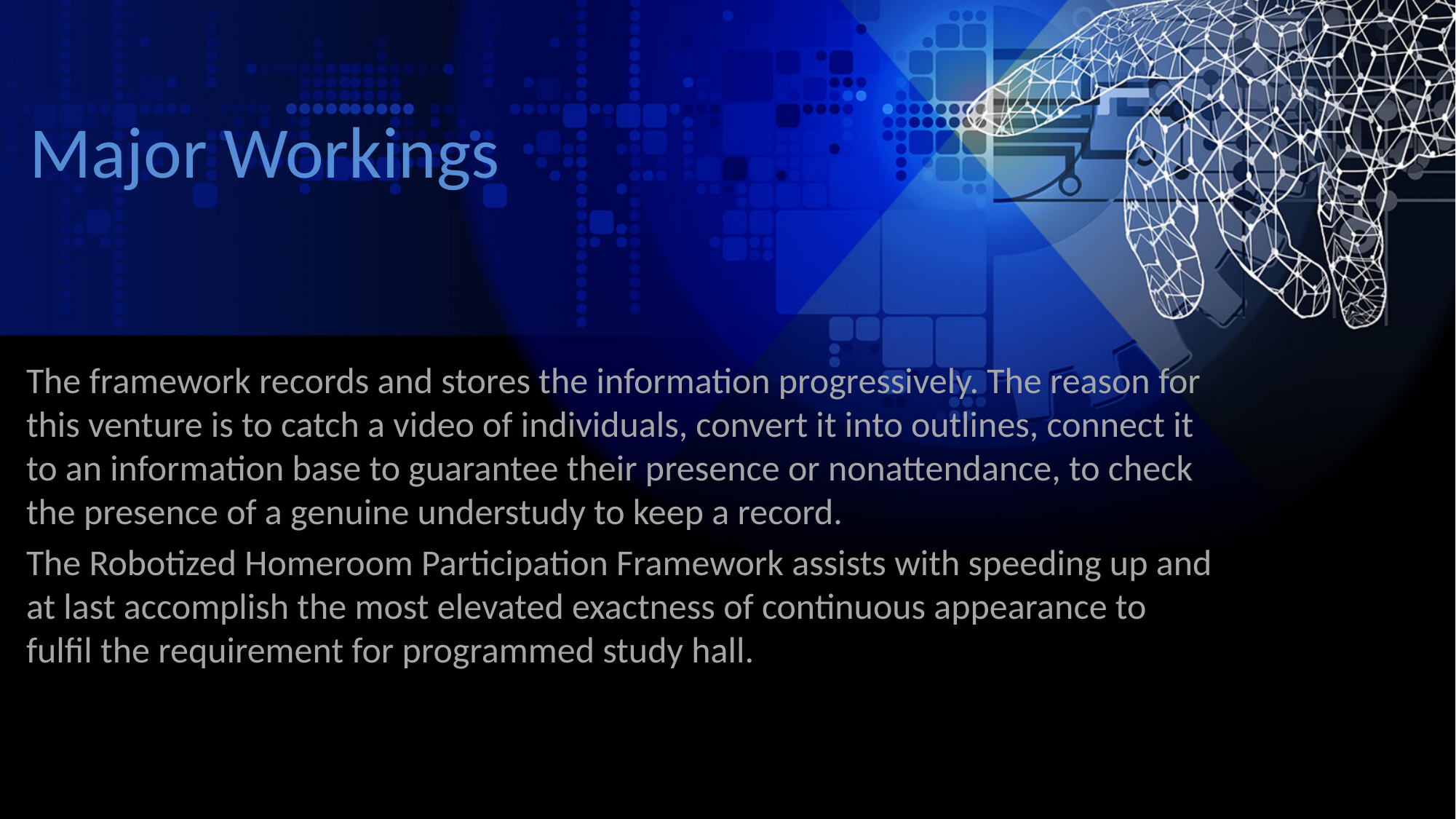

# Major Workings
The framework records and stores the information progressively. The reason for this venture is to catch a video of individuals, convert it into outlines, connect it to an information base to guarantee their presence or nonattendance, to check the presence of a genuine understudy to keep a record.
The Robotized Homeroom Participation Framework assists with speeding up and at last accomplish the most elevated exactness of continuous appearance to fulfil the requirement for programmed study hall.